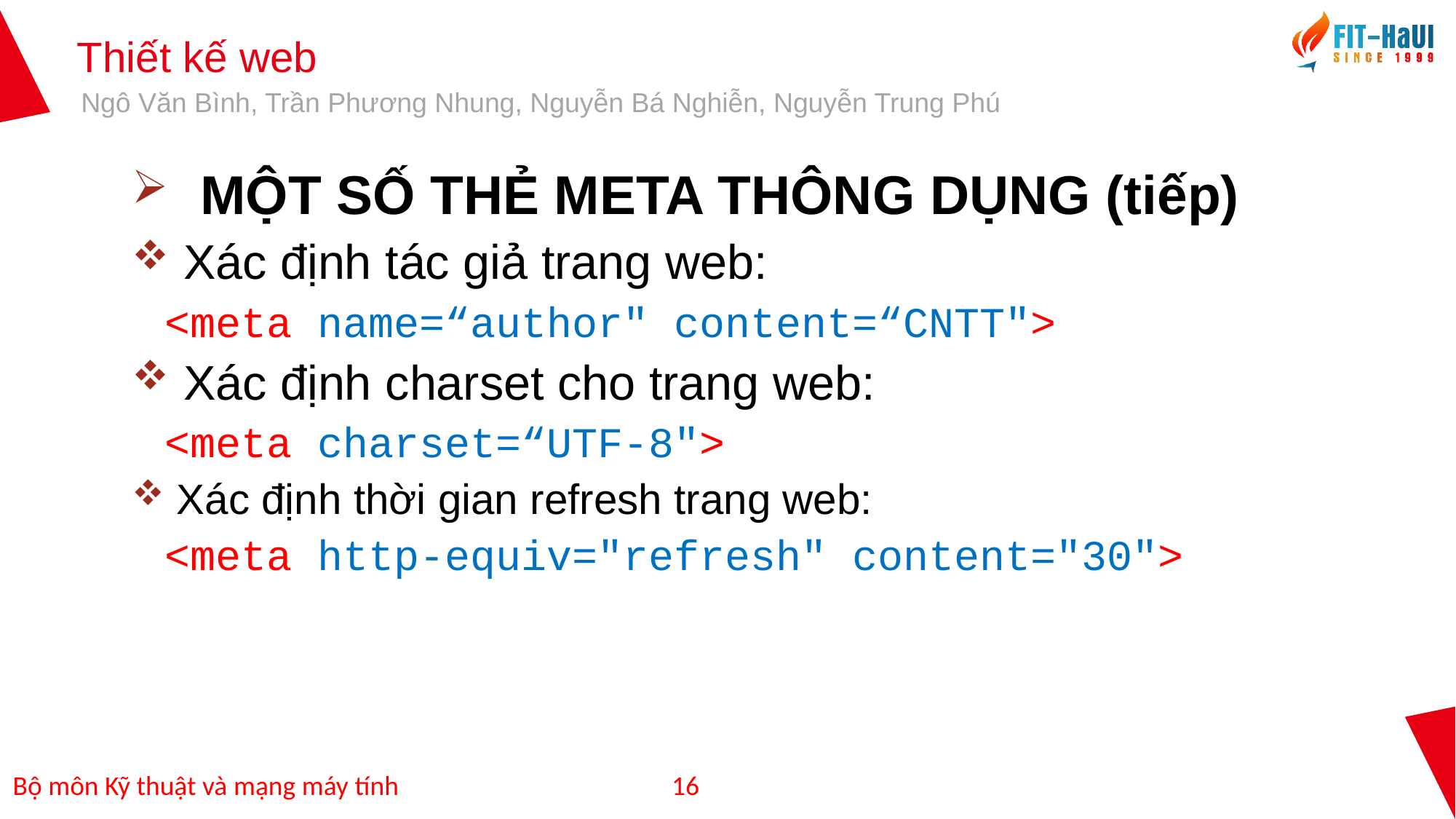

MỘT SỐ THẺ META THÔNG DỤNG (tiếp)
 Xác định tác giả trang web:
<meta name=“author" content=“CNTT">
 Xác định charset cho trang web:
<meta charset=“UTF-8">
 Xác định thời gian refresh trang web:
<meta http-equiv="refresh" content="30">